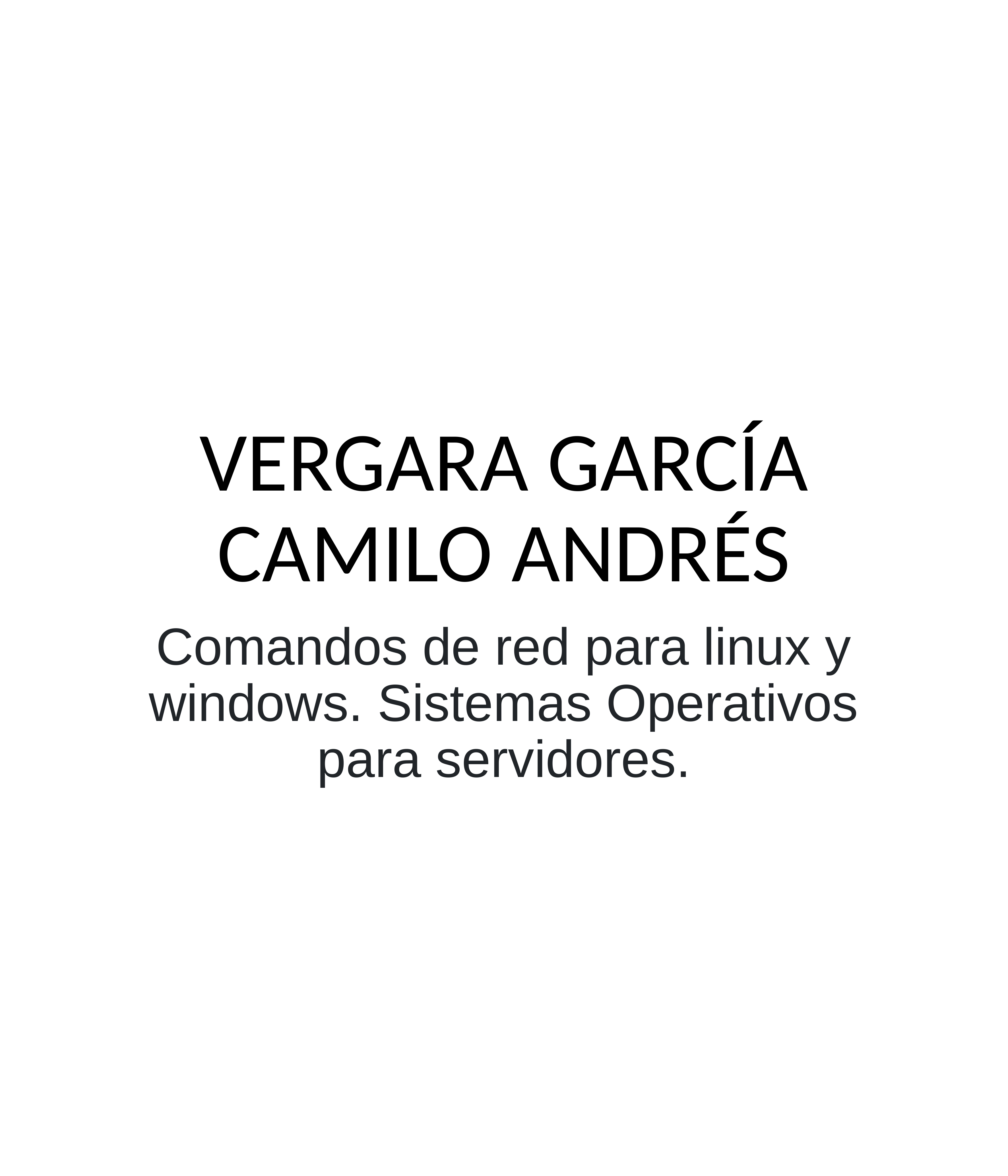

# VERGARA GARCÍA CAMILO ANDRÉS
Comandos de red para linux y windows. Sistemas Operativos para servidores.